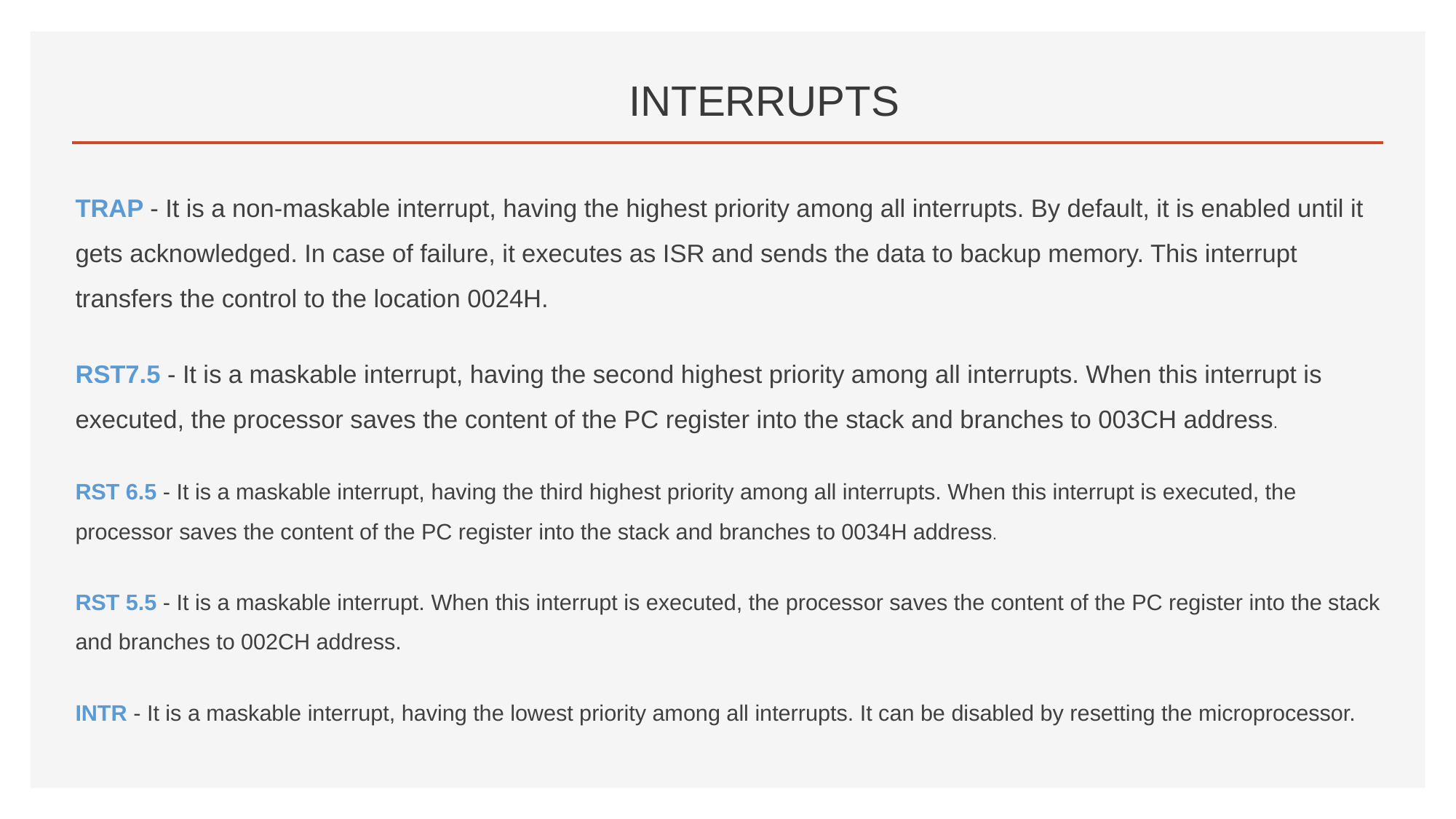

# INTERRUPTS
TRAP - It is a non-maskable interrupt, having the highest priority among all interrupts. By default, it is enabled until it gets acknowledged. In case of failure, it executes as ISR and sends the data to backup memory. This interrupt transfers the control to the location 0024H.
RST7.5 - It is a maskable interrupt, having the second highest priority among all interrupts. When this interrupt is executed, the processor saves the content of the PC register into the stack and branches to 003CH address.
RST 6.5 - It is a maskable interrupt, having the third highest priority among all interrupts. When this interrupt is executed, the processor saves the content of the PC register into the stack and branches to 0034H address.
RST 5.5 - It is a maskable interrupt. When this interrupt is executed, the processor saves the content of the PC register into the stack and branches to 002CH address.
INTR - It is a maskable interrupt, having the lowest priority among all interrupts. It can be disabled by resetting the microprocessor.